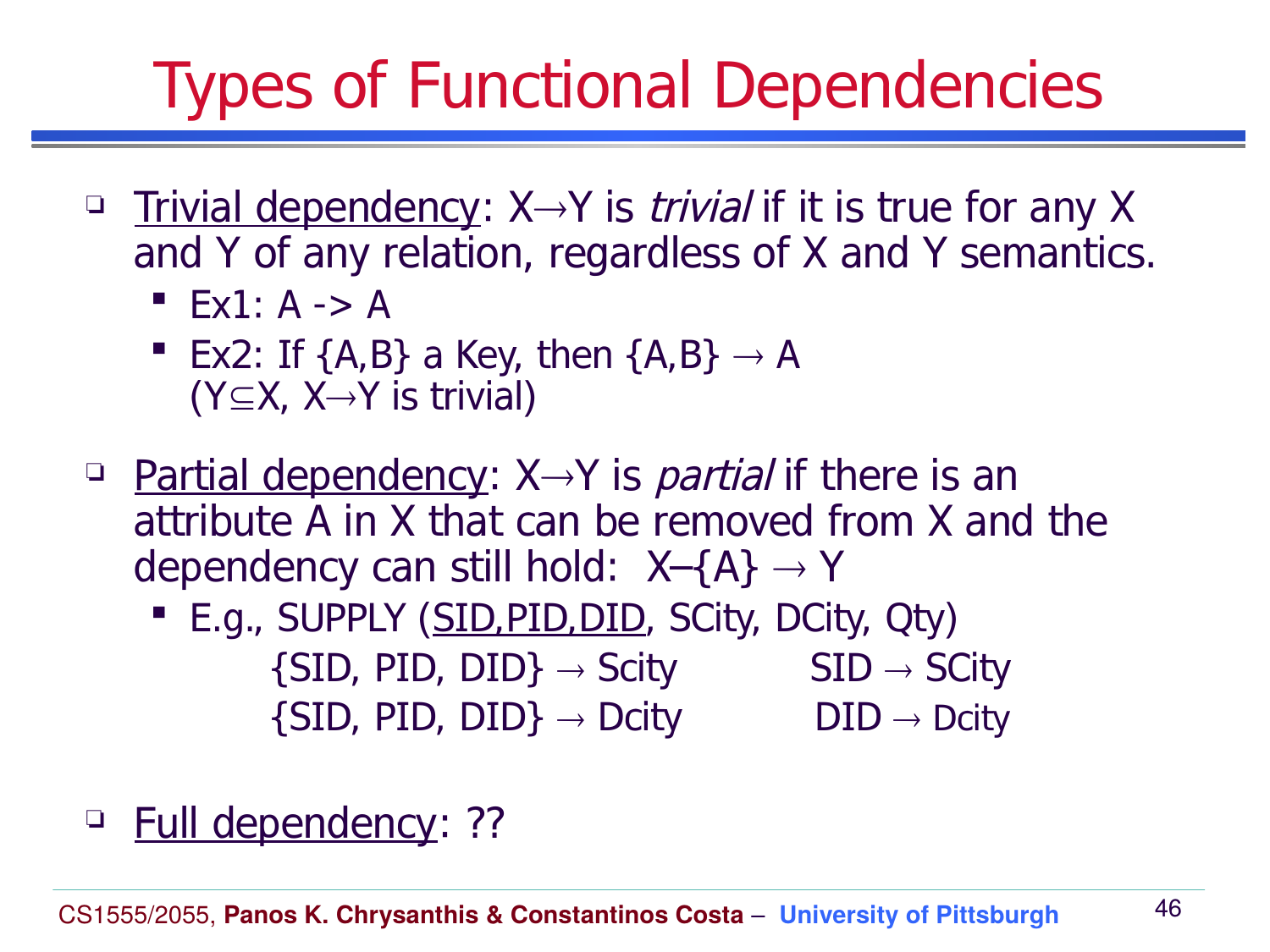

# Types of Functional Dependencies
Trivial dependency: X→Y is trivial if it is true for any X and Y of any relation, regardless of X and Y semantics.
Ex1: A -> A
Ex2: If {A,B} a Key, then {A,B} → A
(Y⊆X, X→Y is trivial)

Partial dependency: X→Y is partial if there is an attribute A in X that can be removed from X and the dependency can still hold:  X–{A} → Y
E.g., SUPPLY (SID,PID,DID, SCity, DCity, Qty)
          {SID, PID, DID} → Scity           SID → SCity
          {SID, PID, DID} → Dcity           DID → Dcity

Full dependency: ??